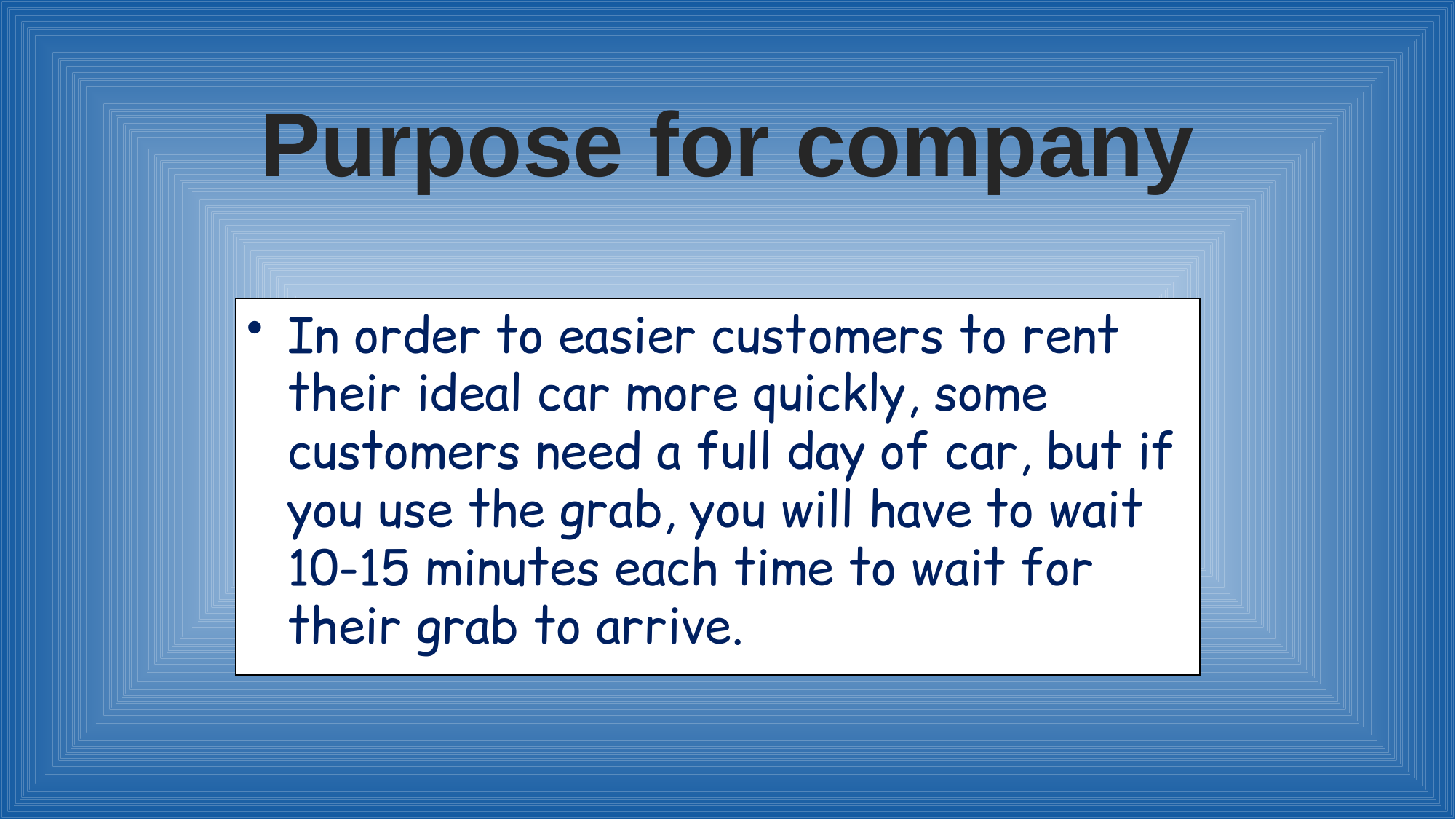

# Purpose for company
In order to easier customers to rent their ideal car more quickly, some customers need a full day of car, but if you use the grab, you will have to wait 10-15 minutes each time to wait for their grab to arrive.